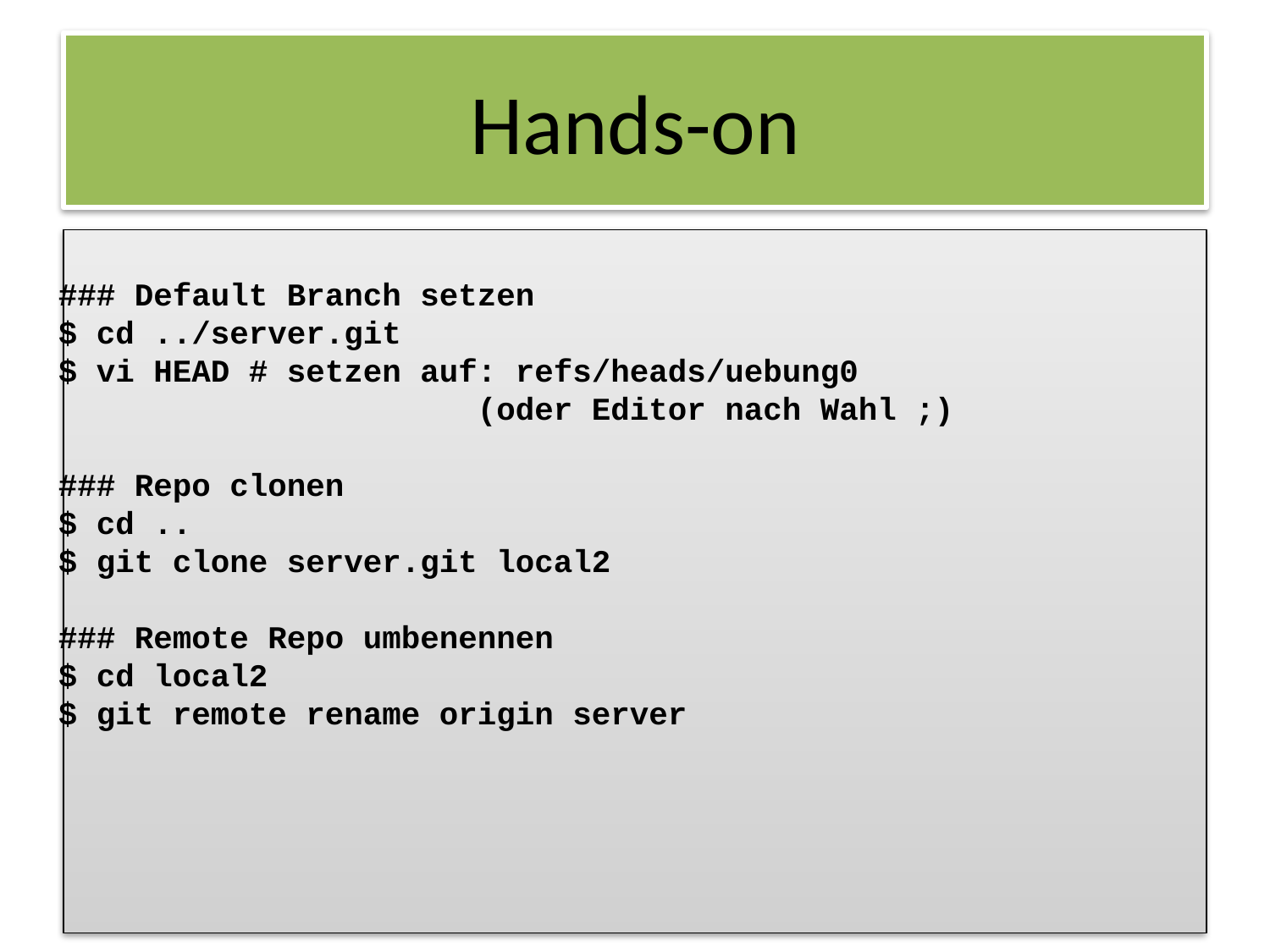

### Default Branch setzen
$ cd ../server.git
$ vi HEAD # setzen auf: refs/heads/uebung0
			  (oder Editor nach Wahl ;)

### Repo clonen
$ cd ..
$ git clone server.git local2

### Remote Repo umbenennen
$ cd local2
$ git remote rename origin server